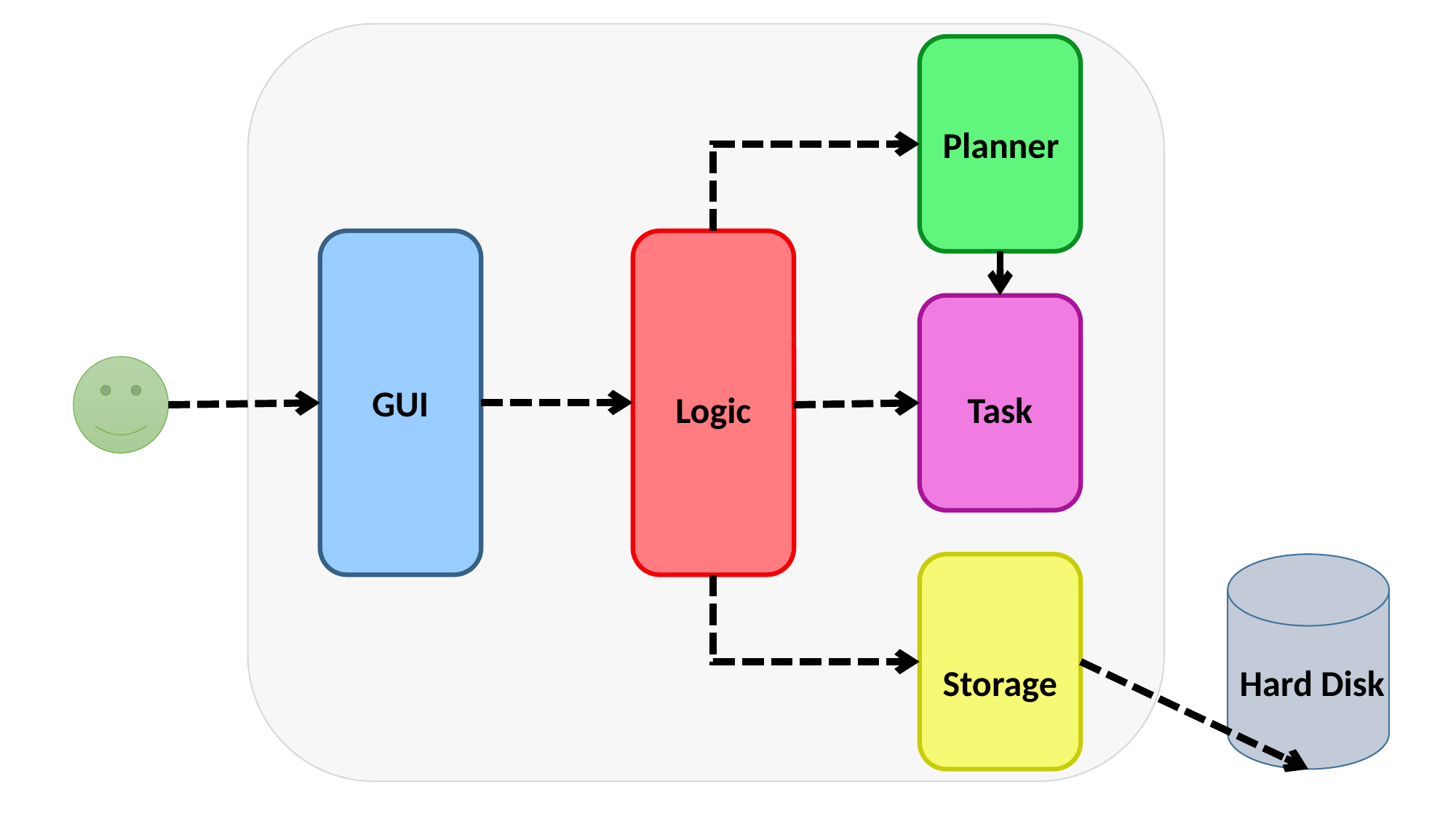

Planner

GUI
Task
Logic

Hard Disk
Storage